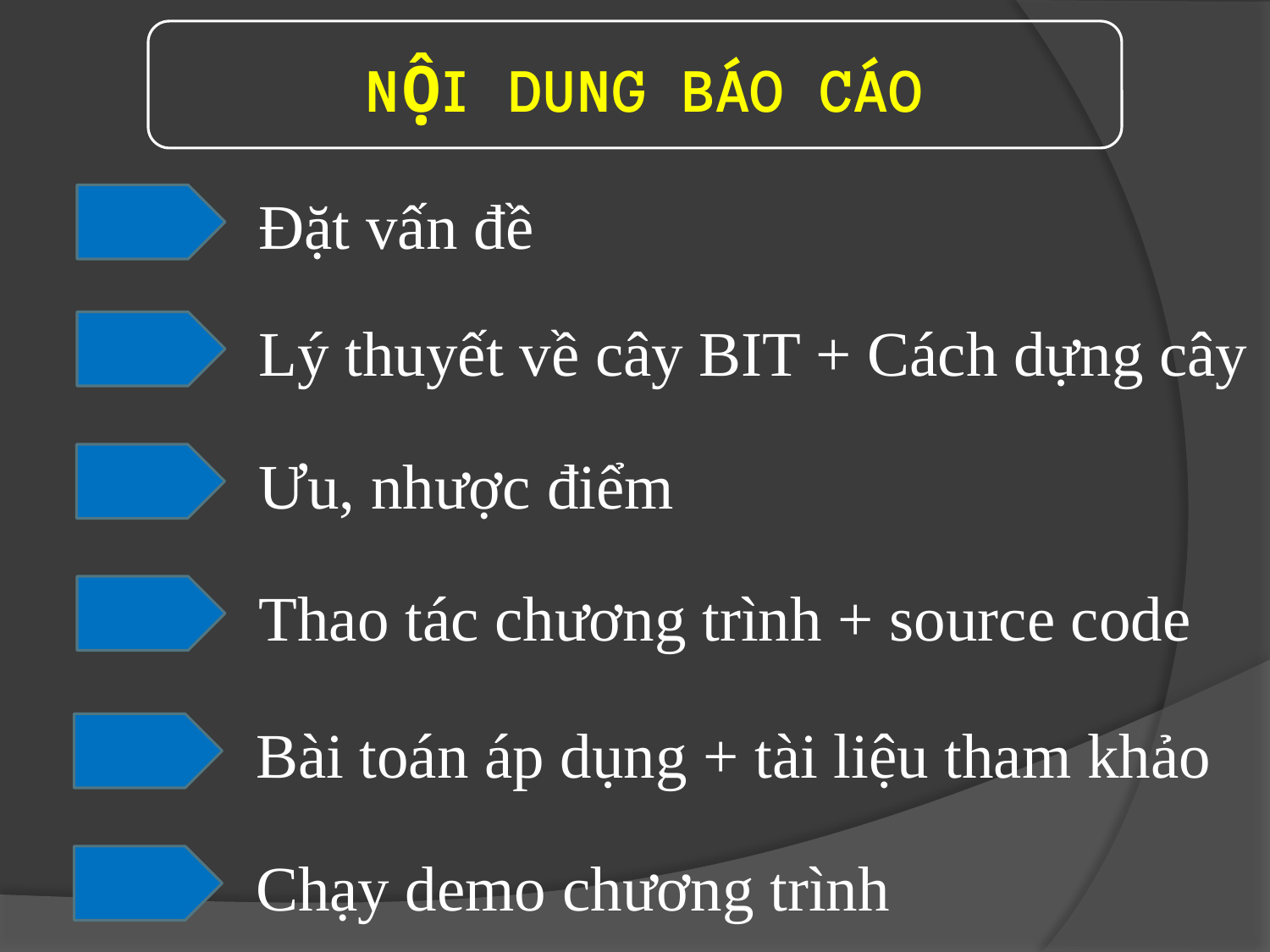

NỘI DUNG BÁO CÁO
Đặt vấn đề
1
Lý thuyết về cây BIT + Cách dựng cây
2
Ưu, nhược điểm
3
Thao tác chương trình + source code
4
Bài toán áp dụng + tài liệu tham khảo
5
Chạy demo chương trình
6